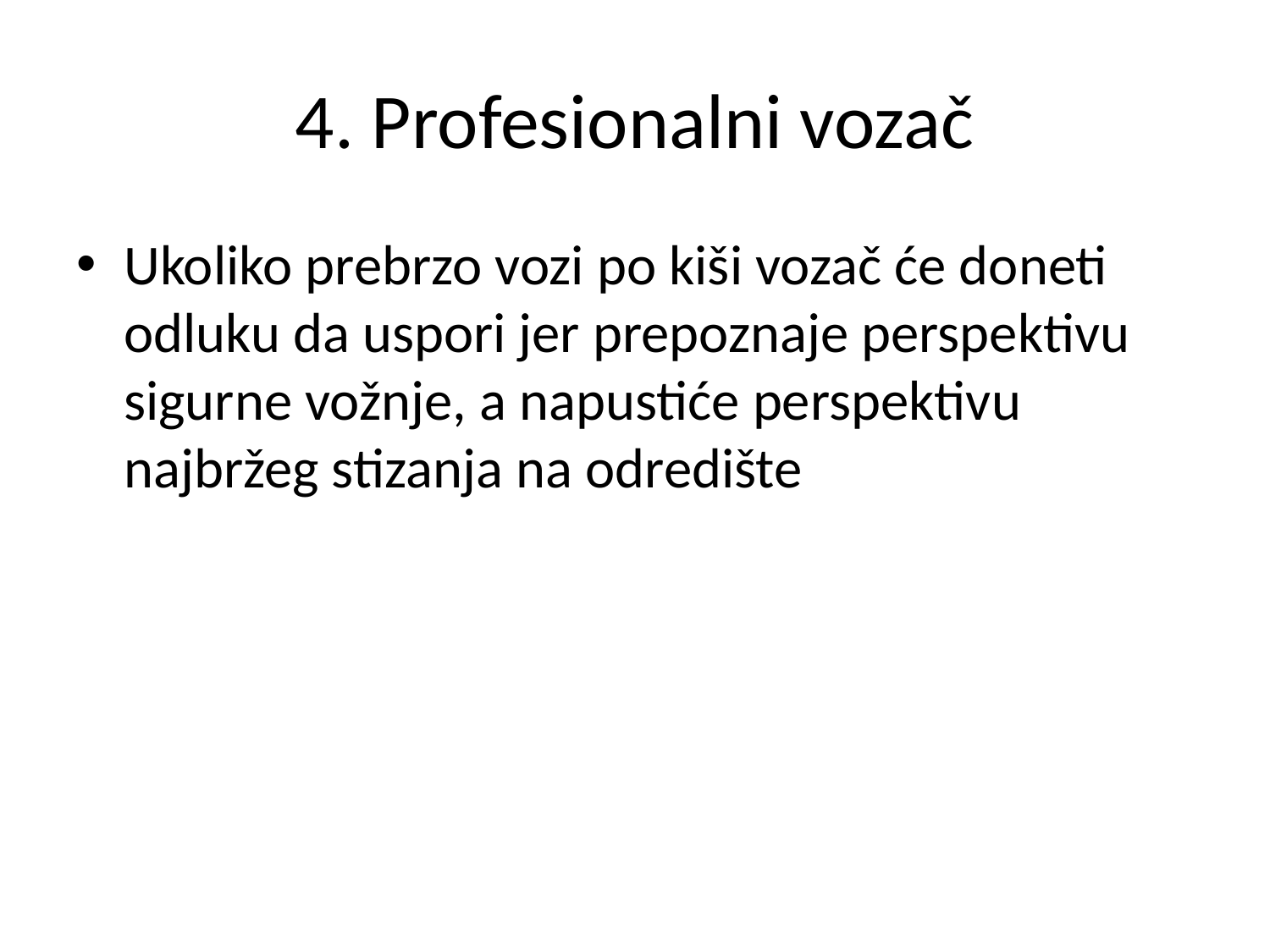

# 4. Profesionalni vozač
Ukoliko prebrzo vozi po kiši vozač će doneti odluku da uspori jer prepoznaje perspektivu sigurne vožnje, a napustiće perspektivu najbržeg stizanja na odredište